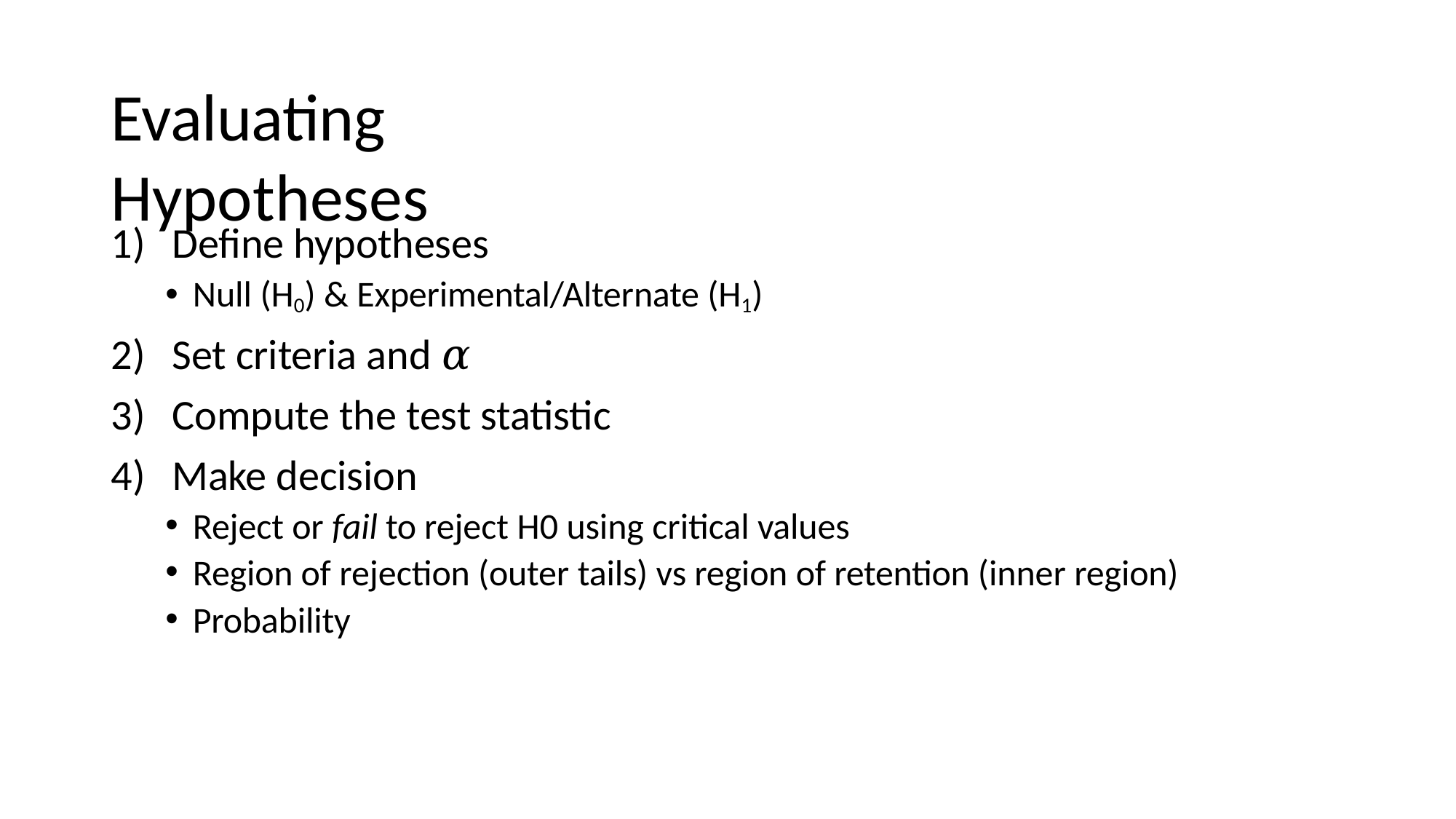

# Evaluating Hypotheses
Define hypotheses
Null (H0) & Experimental/Alternate (H1)
Set criteria and 𝛼
Compute the test statistic
Make decision
Reject or fail to reject H0 using critical values
Region of rejection (outer tails) vs region of retention (inner region)
Probability